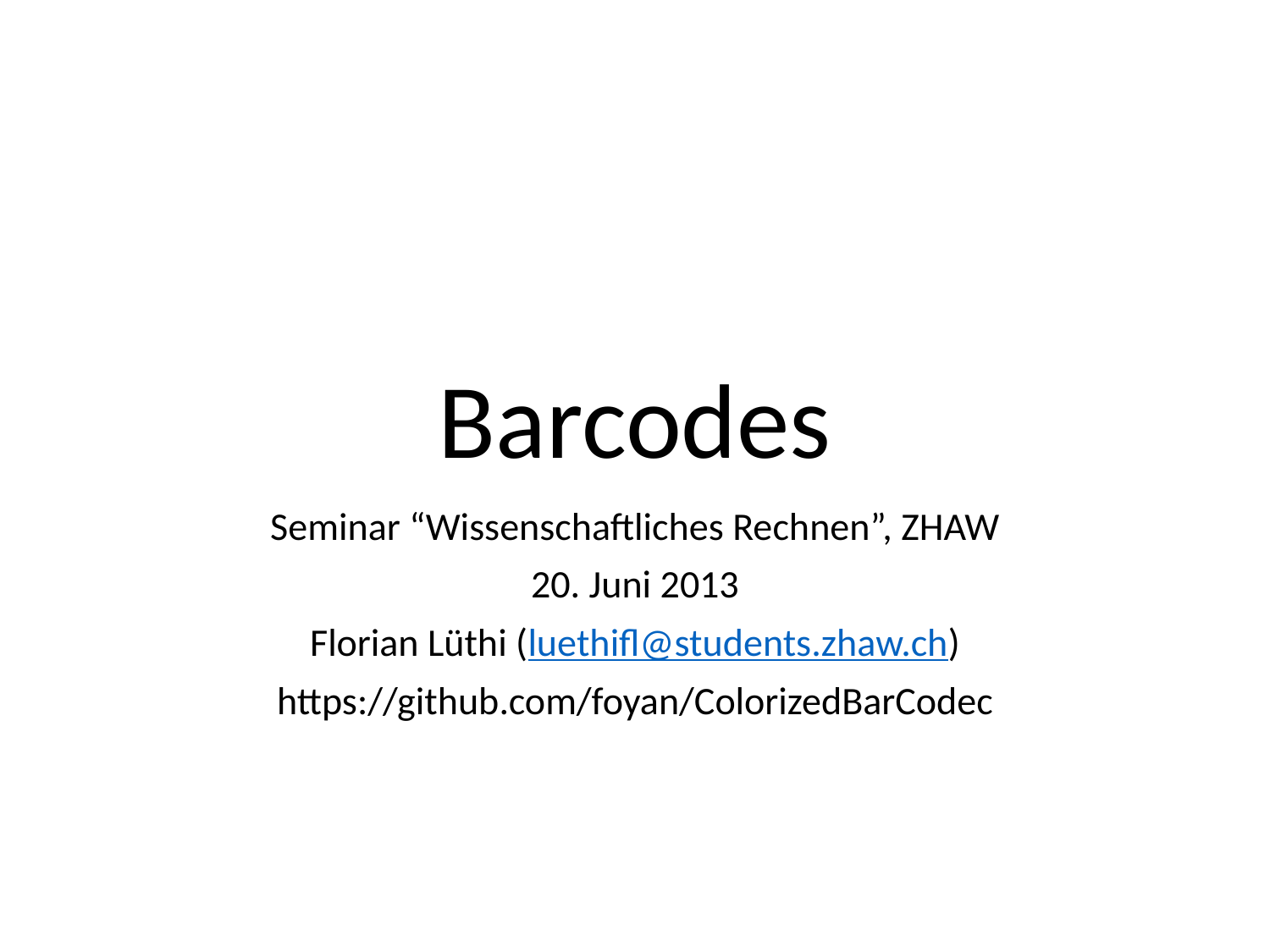

# Barcodes
Seminar “Wissenschaftliches Rechnen”, ZHAW
20. Juni 2013
Florian Lüthi (luethifl@students.zhaw.ch)
https://github.com/foyan/ColorizedBarCodec